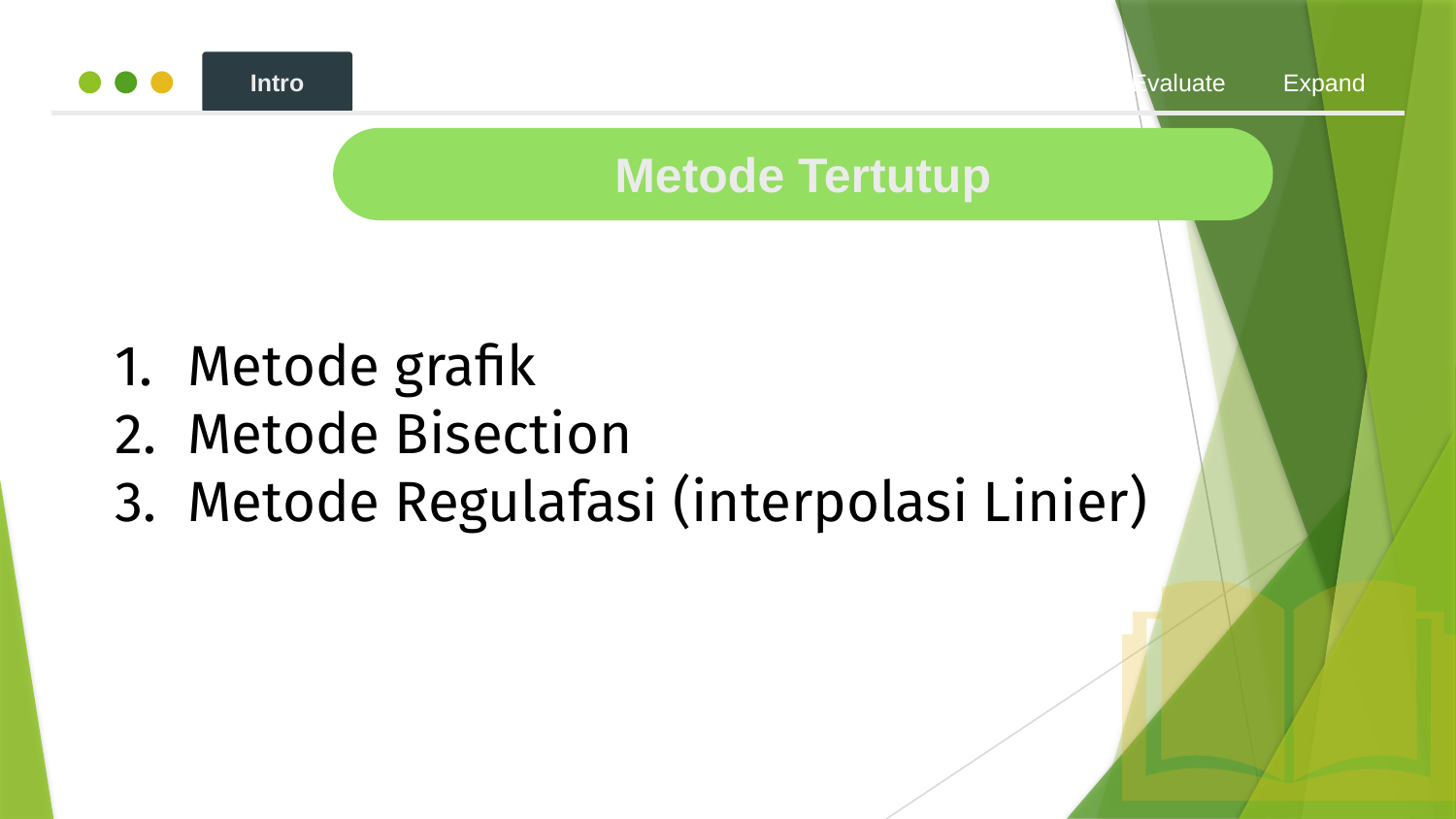

Intro
Hook
Explore
Explain
Apply
Share
Evaluate
Expand

Metode Tertutup
Metode grafik
Metode Bisection
Metode Regulafasi (interpolasi Linier)